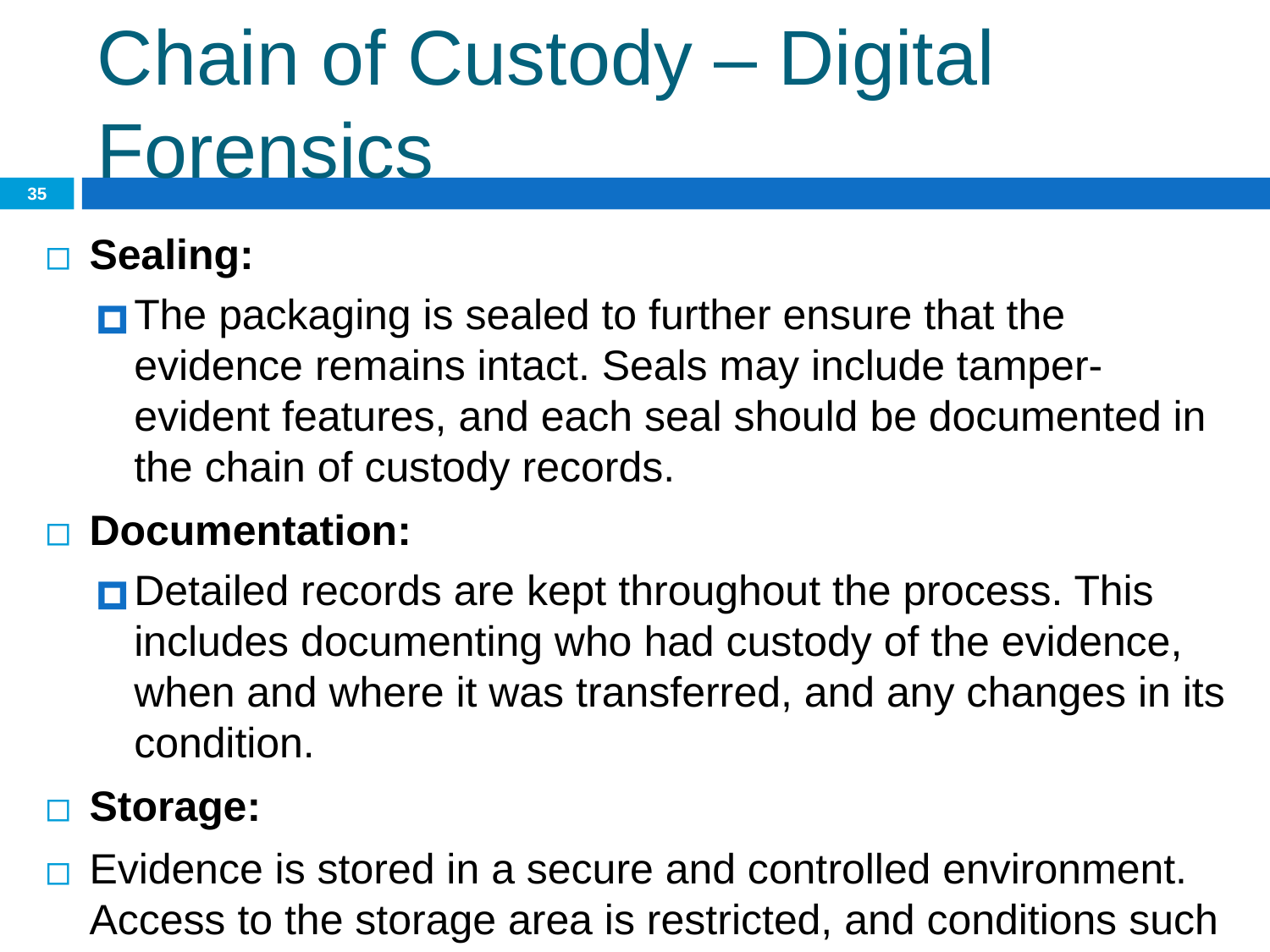

# Chain of Custody – Digital Forensics
35
Sealing:
The packaging is sealed to further ensure that the evidence remains intact. Seals may include tamper-evident features, and each seal should be documented in the chain of custody records.
Documentation:
Detailed records are kept throughout the process. This includes documenting who had custody of the evidence, when and where it was transferred, and any changes in its condition.
Storage:
Evidence is stored in a secure and controlled environment. Access to the storage area is restricted, and conditions such as temperature and humidity are monitored to prevent damage.